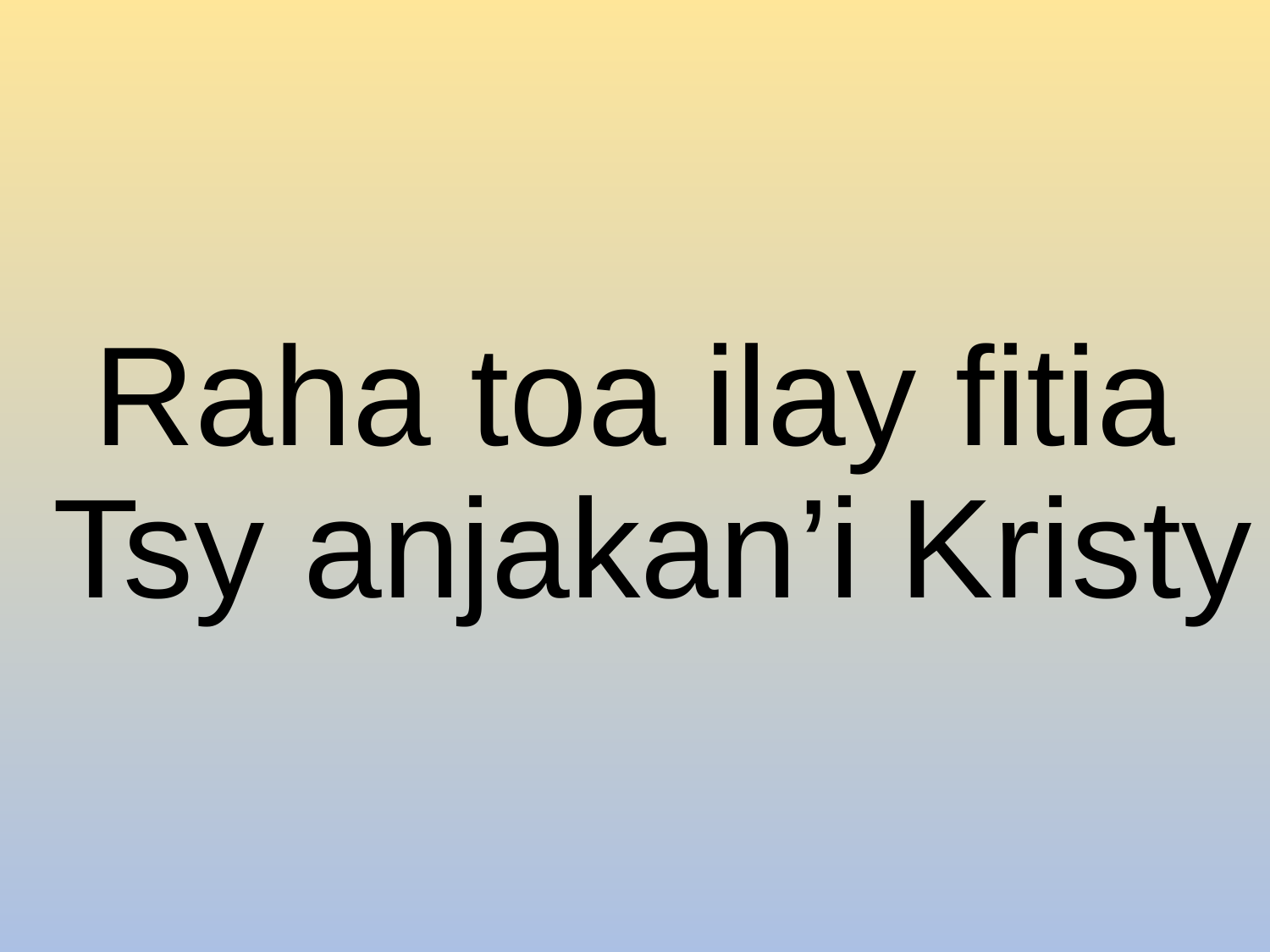

# Raha toa ilay fitia Tsy anjakan’i Kristy